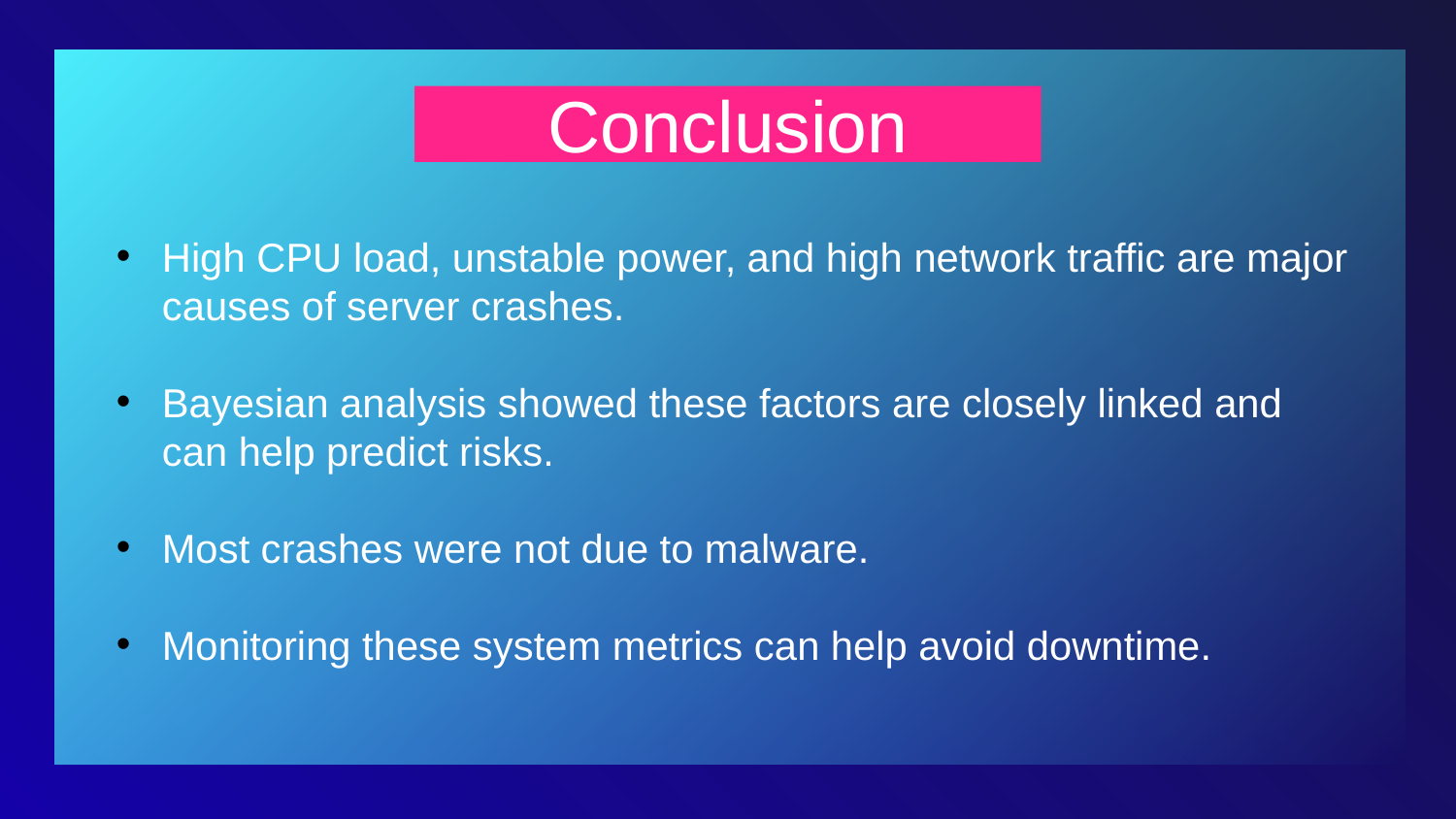

# Conclusion
High CPU load, unstable power, and high network traffic are major causes of server crashes.
Bayesian analysis showed these factors are closely linked and can help predict risks.
Most crashes were not due to malware.
Monitoring these system metrics can help avoid downtime.